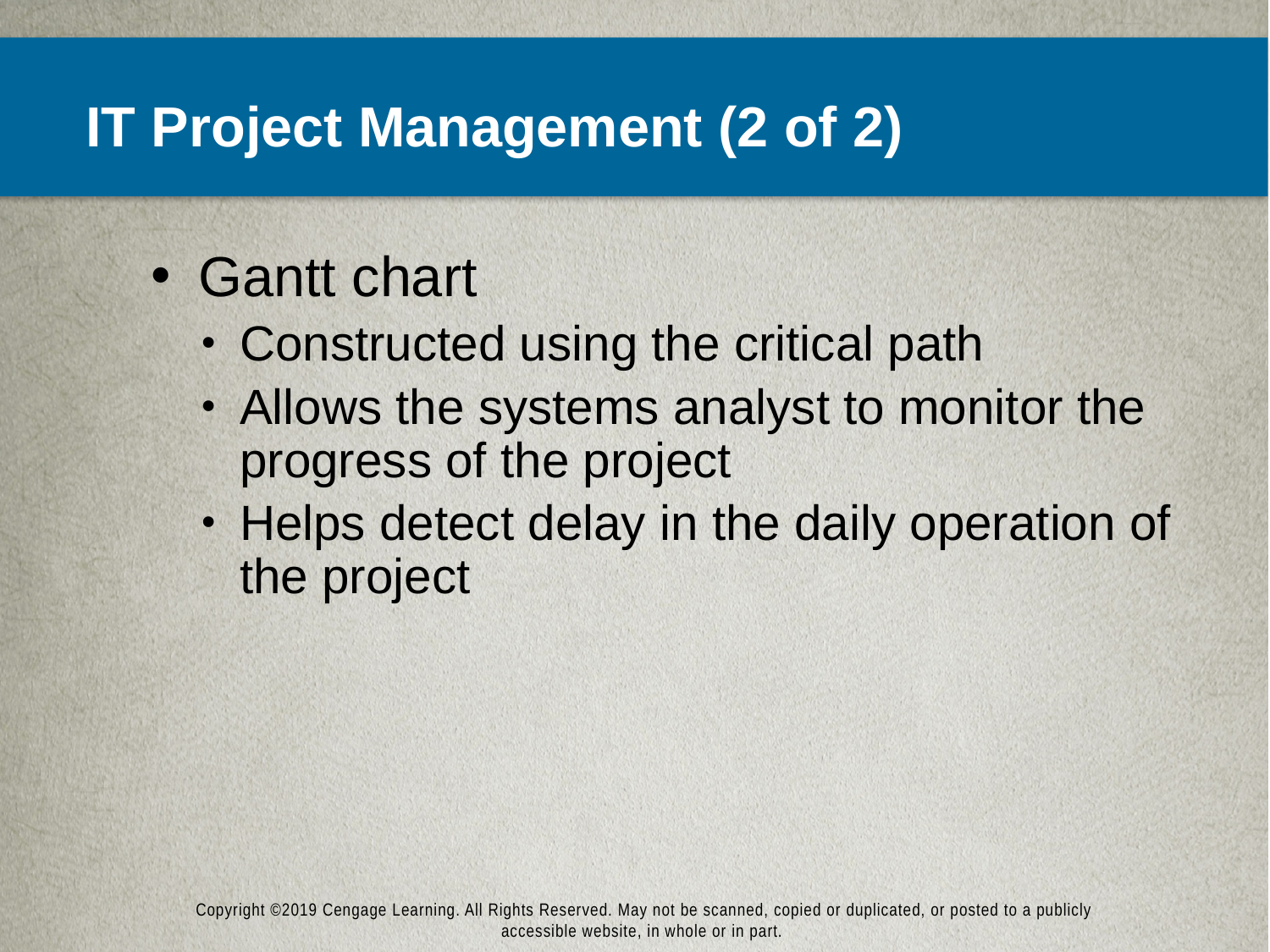

# IT Project Management (2 of 2)
Gantt chart
Constructed using the critical path
Allows the systems analyst to monitor the progress of the project
Helps detect delay in the daily operation of the project